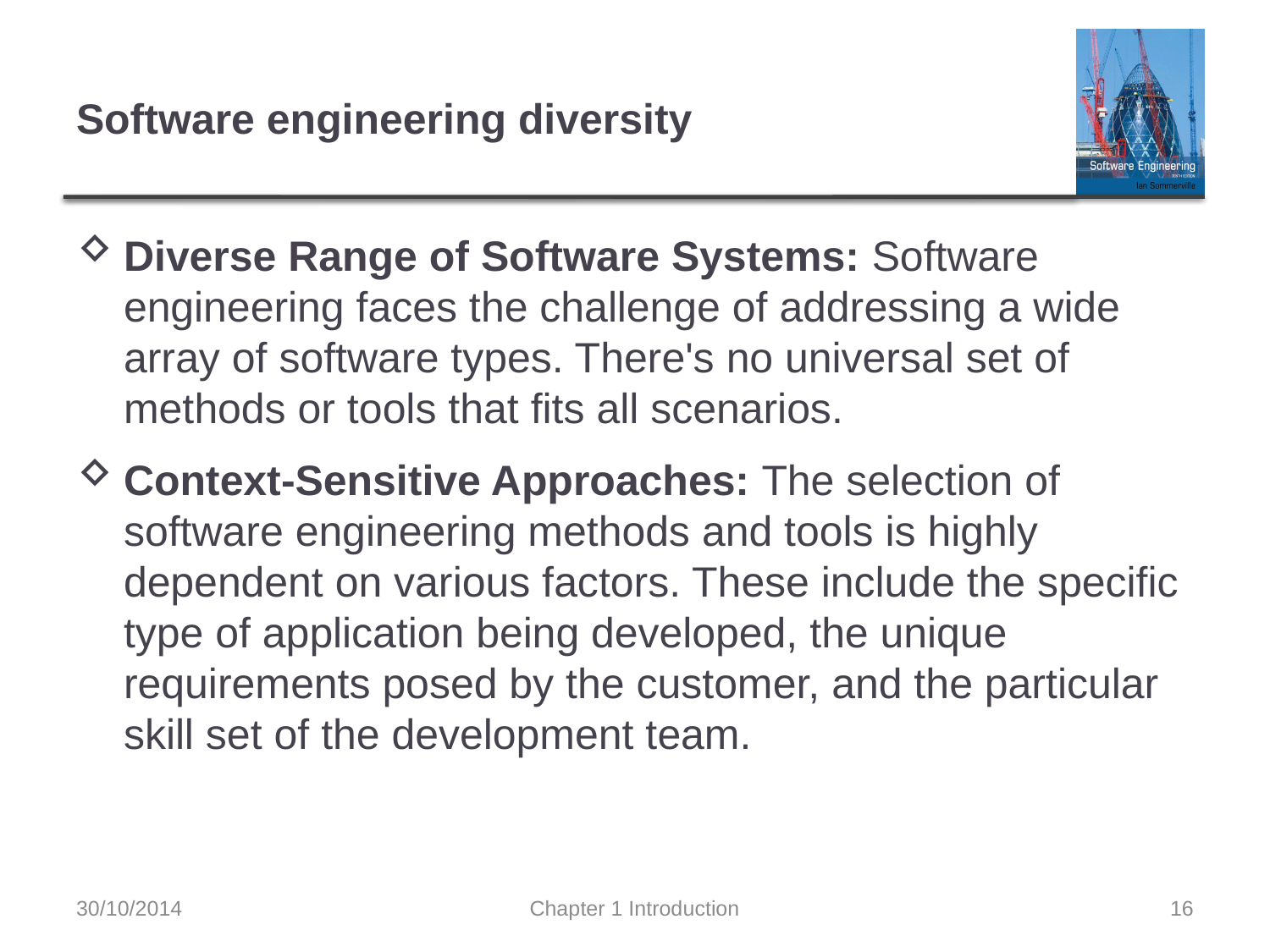

# Software engineering diversity
Diverse Range of Software Systems: Software engineering faces the challenge of addressing a wide array of software types. There's no universal set of methods or tools that fits all scenarios.
Context-Sensitive Approaches: The selection of software engineering methods and tools is highly dependent on various factors. These include the specific type of application being developed, the unique requirements posed by the customer, and the particular skill set of the development team.
30/10/2014
Chapter 1 Introduction
16